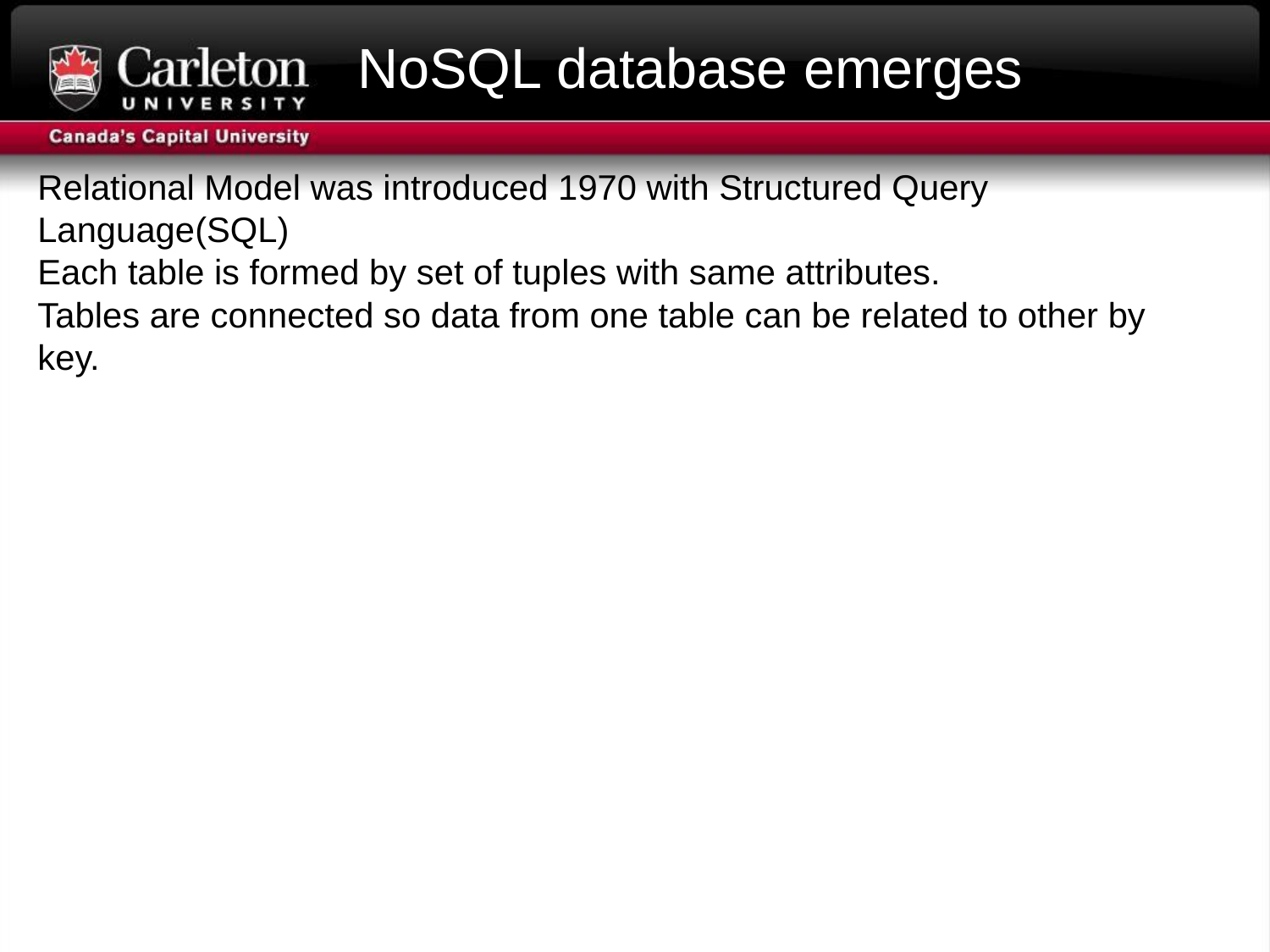

NoSQL database emerges
Relational Model was introduced 1970 with Structured Query Language(SQL)
Each table is formed by set of tuples with same attributes.
Tables are connected so data from one table can be related to other by key.